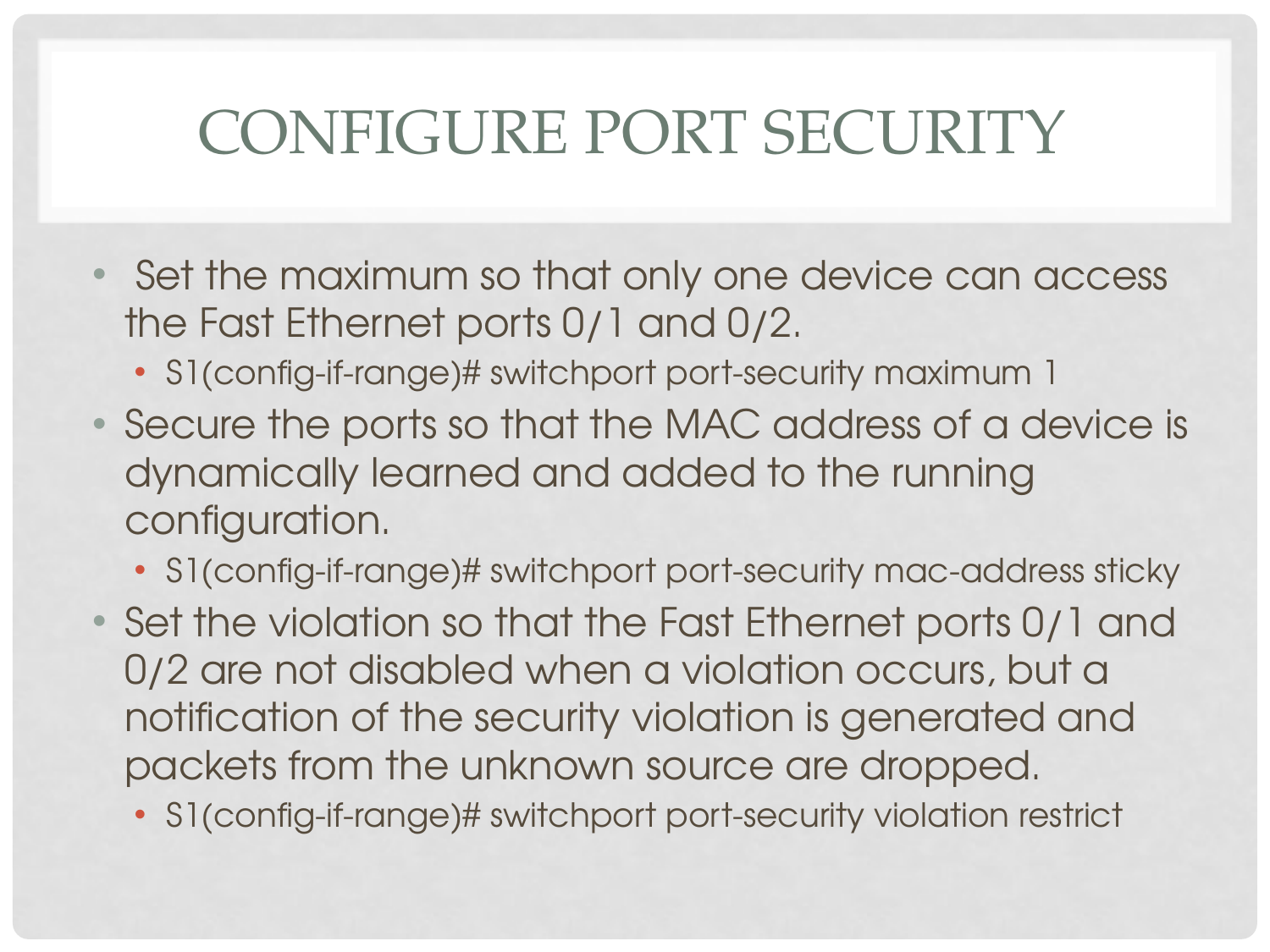

# Configure Port Security
 Set the maximum so that only one device can access the Fast Ethernet ports 0/1 and 0/2.
S1(config-if-range)# switchport port-security maximum 1
Secure the ports so that the MAC address of a device is dynamically learned and added to the running  configuration.
S1(config-if-range)# switchport port-security mac-address sticky
Set the violation so that the Fast Ethernet ports 0/1 and 0/2 are not disabled when a violation occurs, but a notification of the security violation is generated and packets from the unknown source are dropped.
S1(config-if-range)# switchport port-security violation restrict